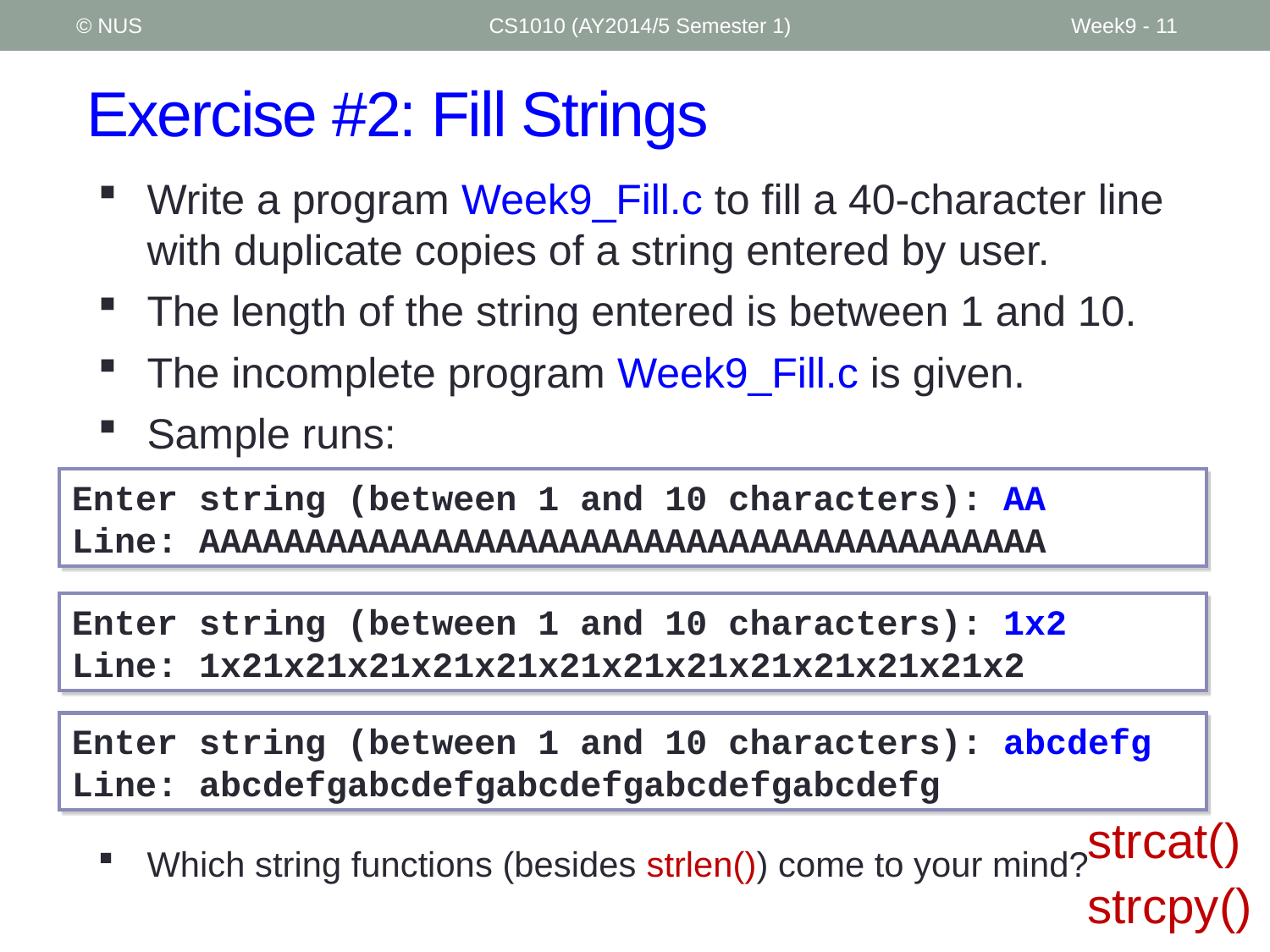

© NUS
CS1010 (AY2014/5 Semester 1)
Week9 - 11
# Exercise #2: Fill Strings
Write a program Week9_Fill.c to fill a 40-character line with duplicate copies of a string entered by user.
The length of the string entered is between 1 and 10.
The incomplete program Week9_Fill.c is given.
Sample runs:
Enter string (between 1 and 10 characters): AA
Line: AAAAAAAAAAAAAAAAAAAAAAAAAAAAAAAAAAAAAAAA
Enter string (between 1 and 10 characters): 1x2
Line: 1x21x21x21x21x21x21x21x21x21x21x21x21x2
Enter string (between 1 and 10 characters): abcdefg
Line: abcdefgabcdefgabcdefgabcdefgabcdefg
strcat()
Which string functions (besides strlen()) come to your mind?
strcpy()